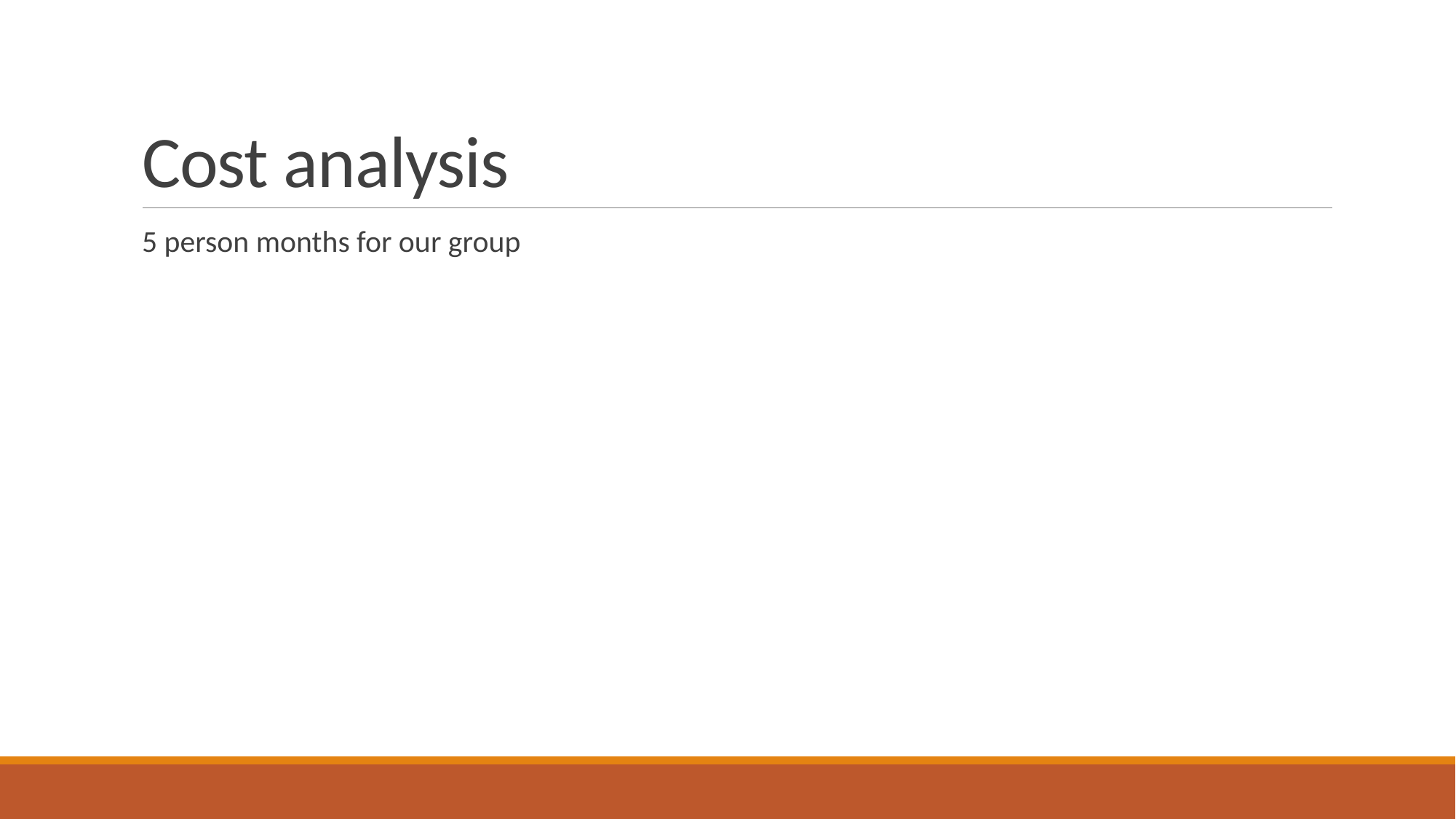

# Cost analysis
5 person months for our group